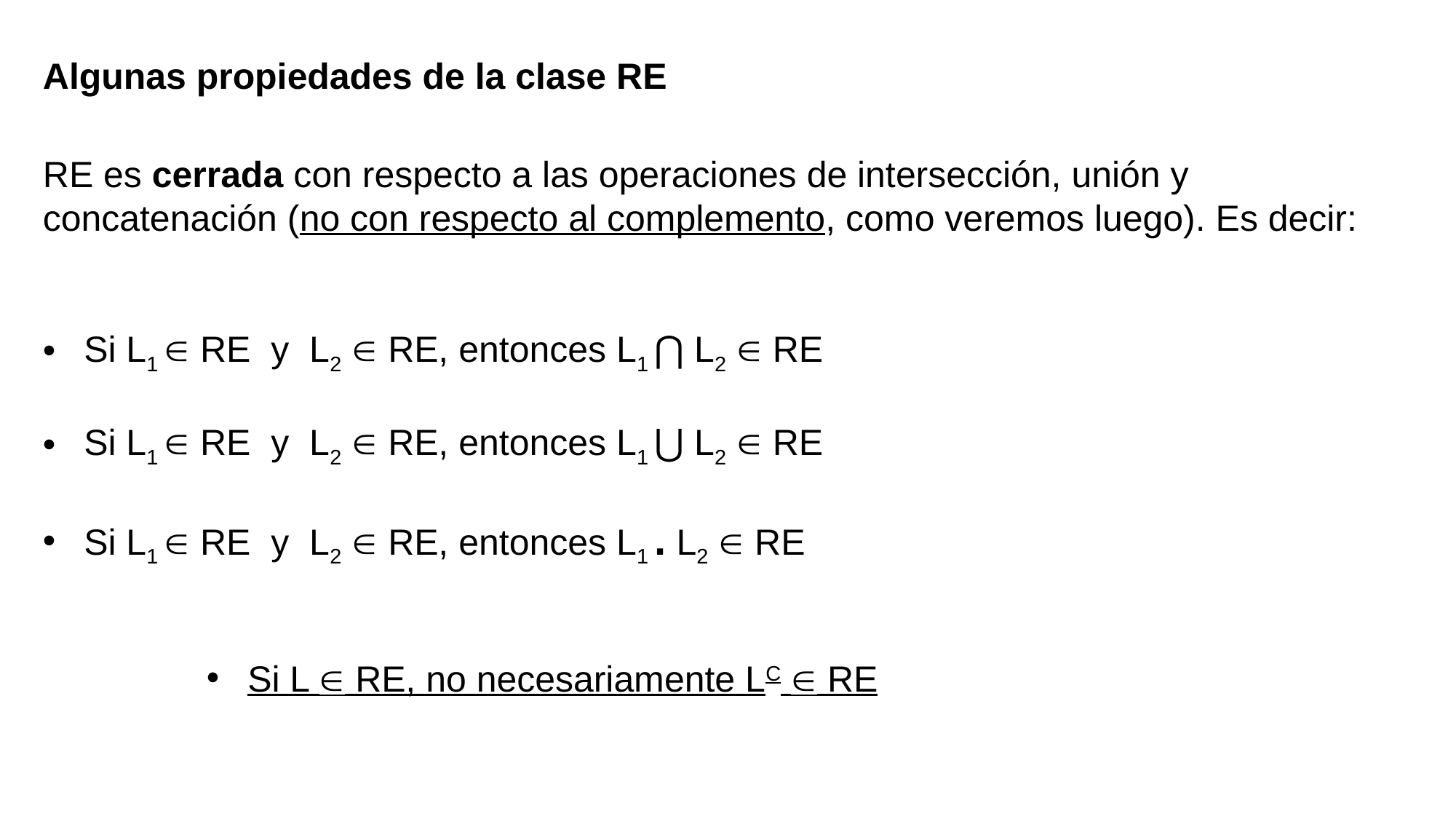

Algunas propiedades de la clase RE

RE es cerrada con respecto a las operaciones de intersección, unión y concatenación (no con respecto al complemento, como veremos luego). Es decir:

Si L1 ∈ RE  y  L2 ∈ RE, entonces L1 ⋂ L2 ∈ RE

Si L1 ∈ RE  y  L2 ∈ RE, entonces L1 ⋃ L2 ∈ RE

Si L1 ∈ RE  y  L2 ∈ RE, entonces L1 . L2 ∈ RE

Si L ∈ RE, no necesariamente LC ∈ RE